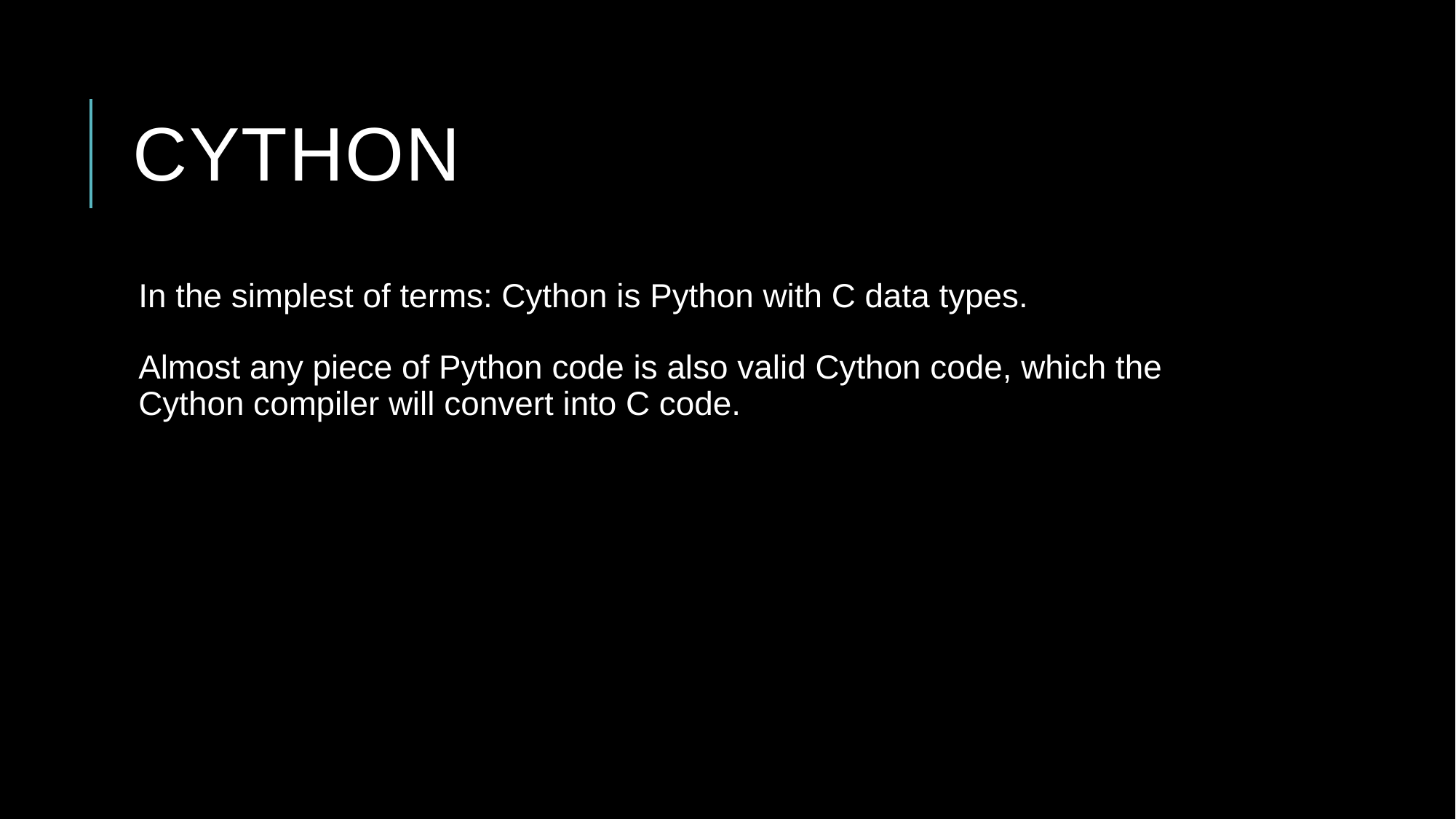

# cython
In the simplest of terms: Cython is Python with C data types.
Almost any piece of Python code is also valid Cython code, which the Cython compiler will convert into C code.